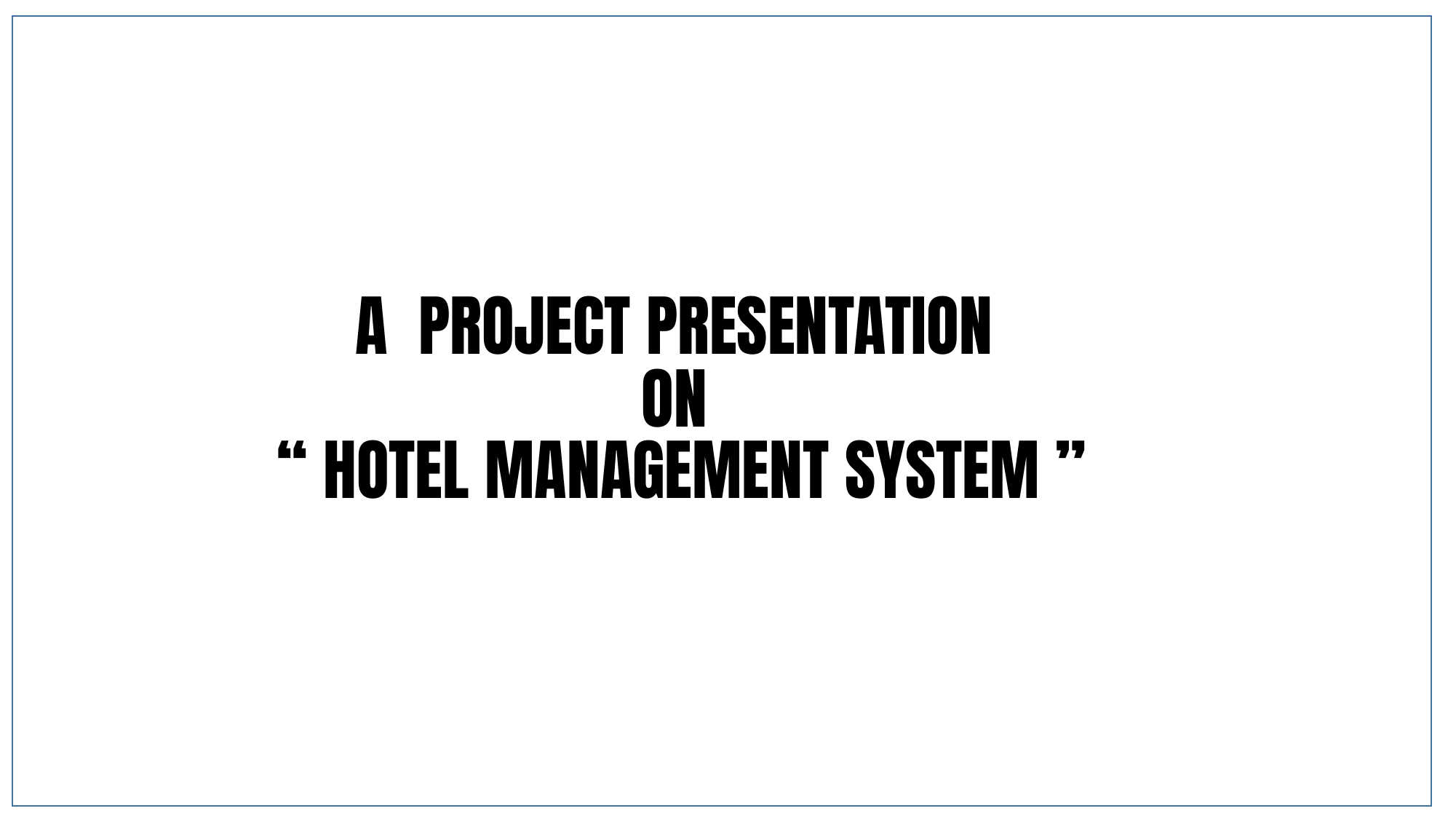

# A  PROJECT PRESENTATION ON “ HOTEL MANAGEMENT SYSTEM ”